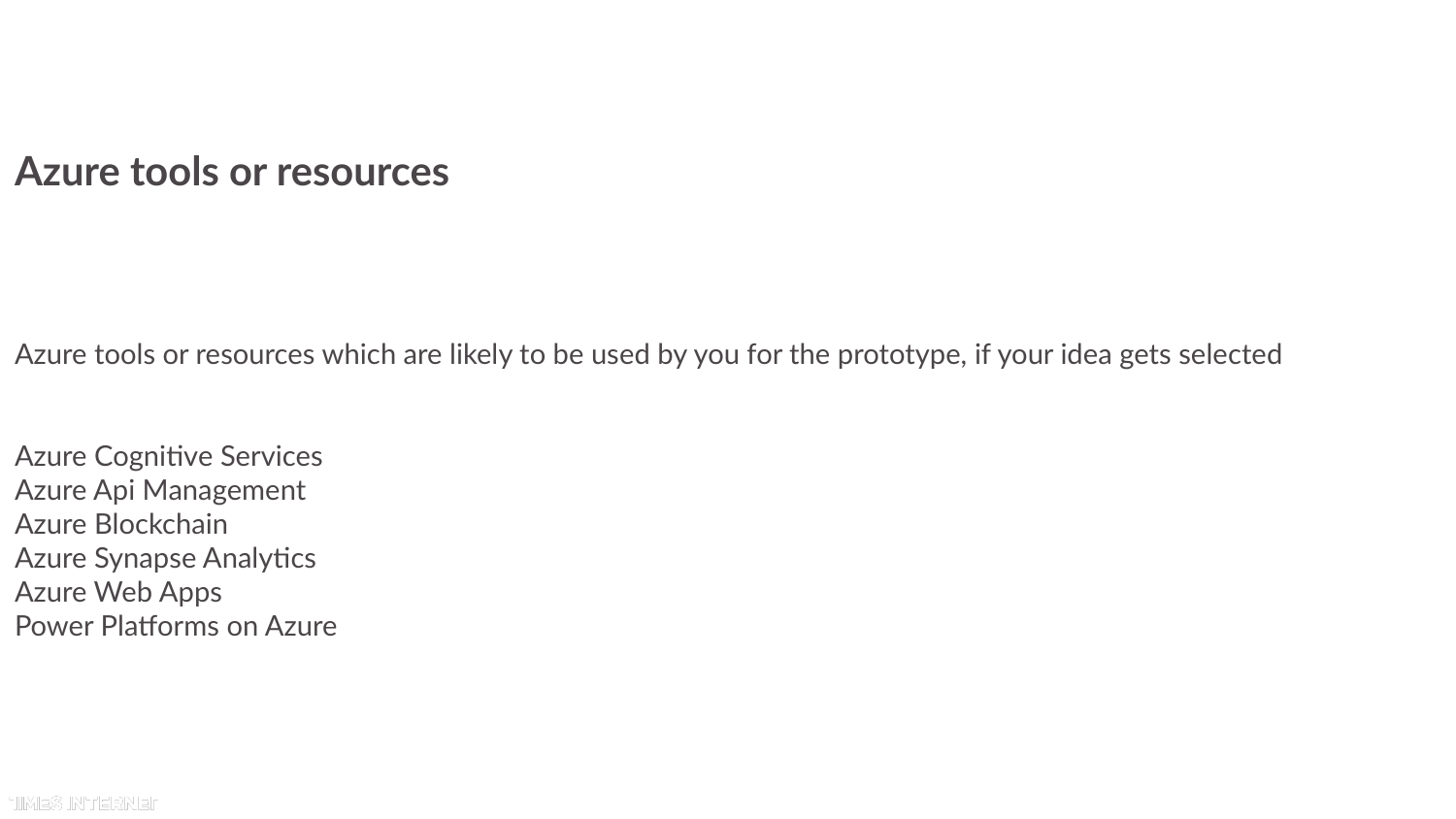

# Azure tools or resources
Azure tools or resources which are likely to be used by you for the prototype, if your idea gets selected
Azure Cognitive Services
Azure Api Management
Azure Blockchain
Azure Synapse Analytics
Azure Web Apps
Power Platforms on Azure